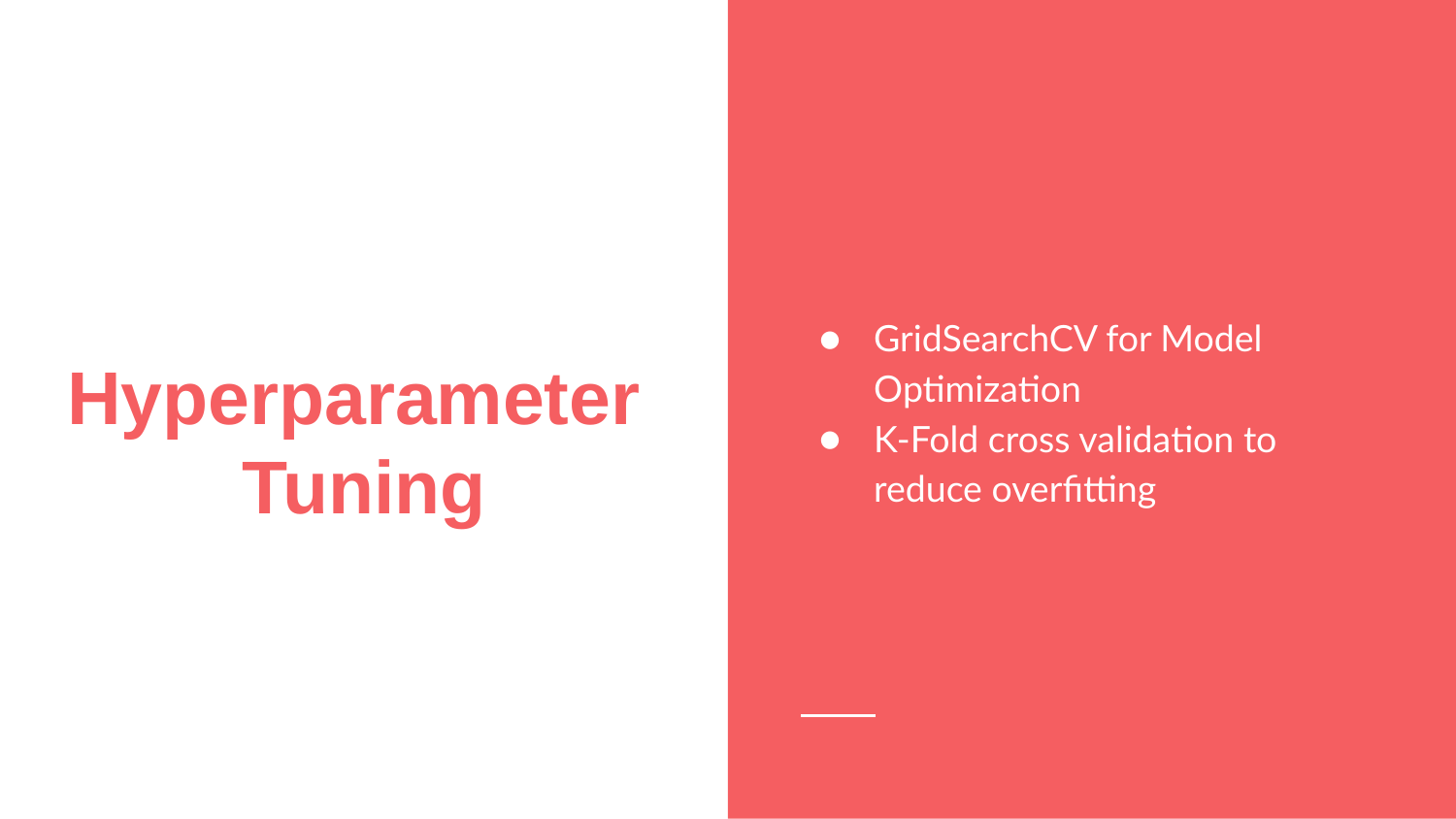

GridSearchCV for Model Optimization
K-Fold cross validation to reduce overfitting
# Hyperparameter Tuning